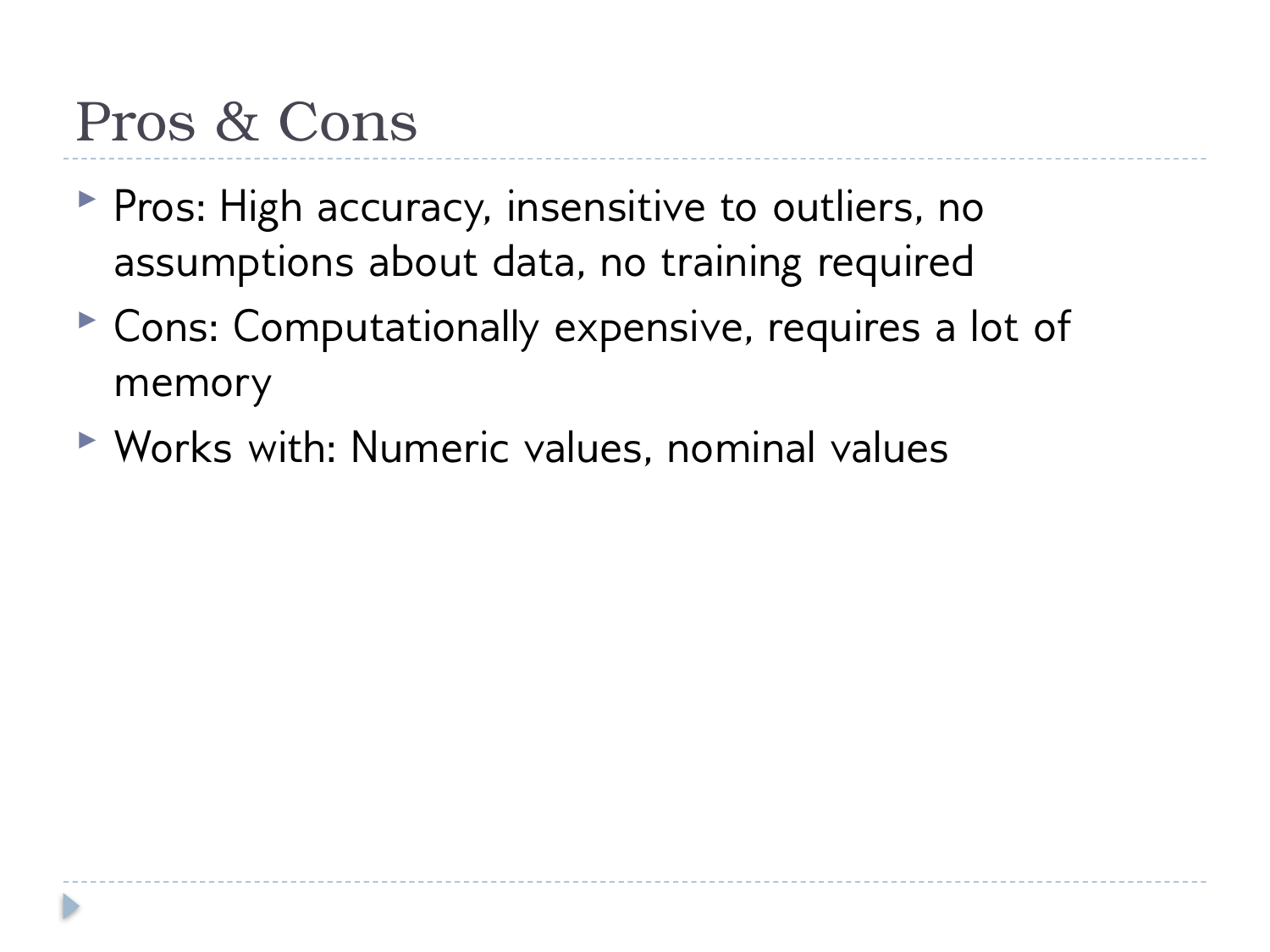

# Pros & Cons
Pros: High accuracy, insensitive to outliers, no assumptions about data, no training required
Cons: Computationally expensive, requires a lot of memory
Works with: Numeric values, nominal values